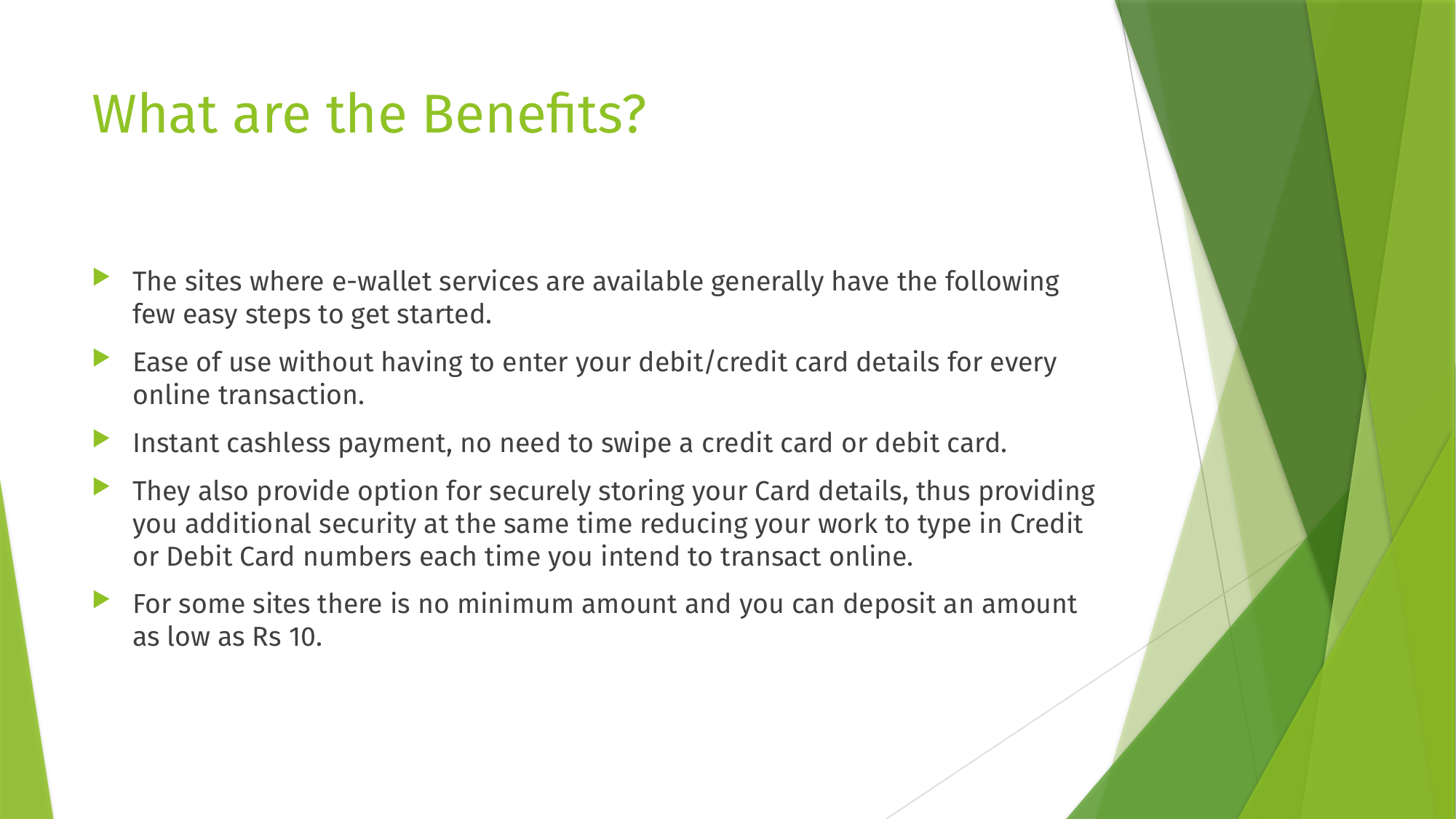

# What are the Benefits?
The sites where e-wallet services are available generally have the following few easy steps to get started.
Ease of use without having to enter your debit/credit card details for every online transaction.
Instant cashless payment, no need to swipe a credit card or debit card.
They also provide option for securely storing your Card details, thus providing you additional security at the same time reducing your work to type in Credit or Debit Card numbers each time you intend to transact online.
For some sites there is no minimum amount and you can deposit an amount as low as Rs 10.